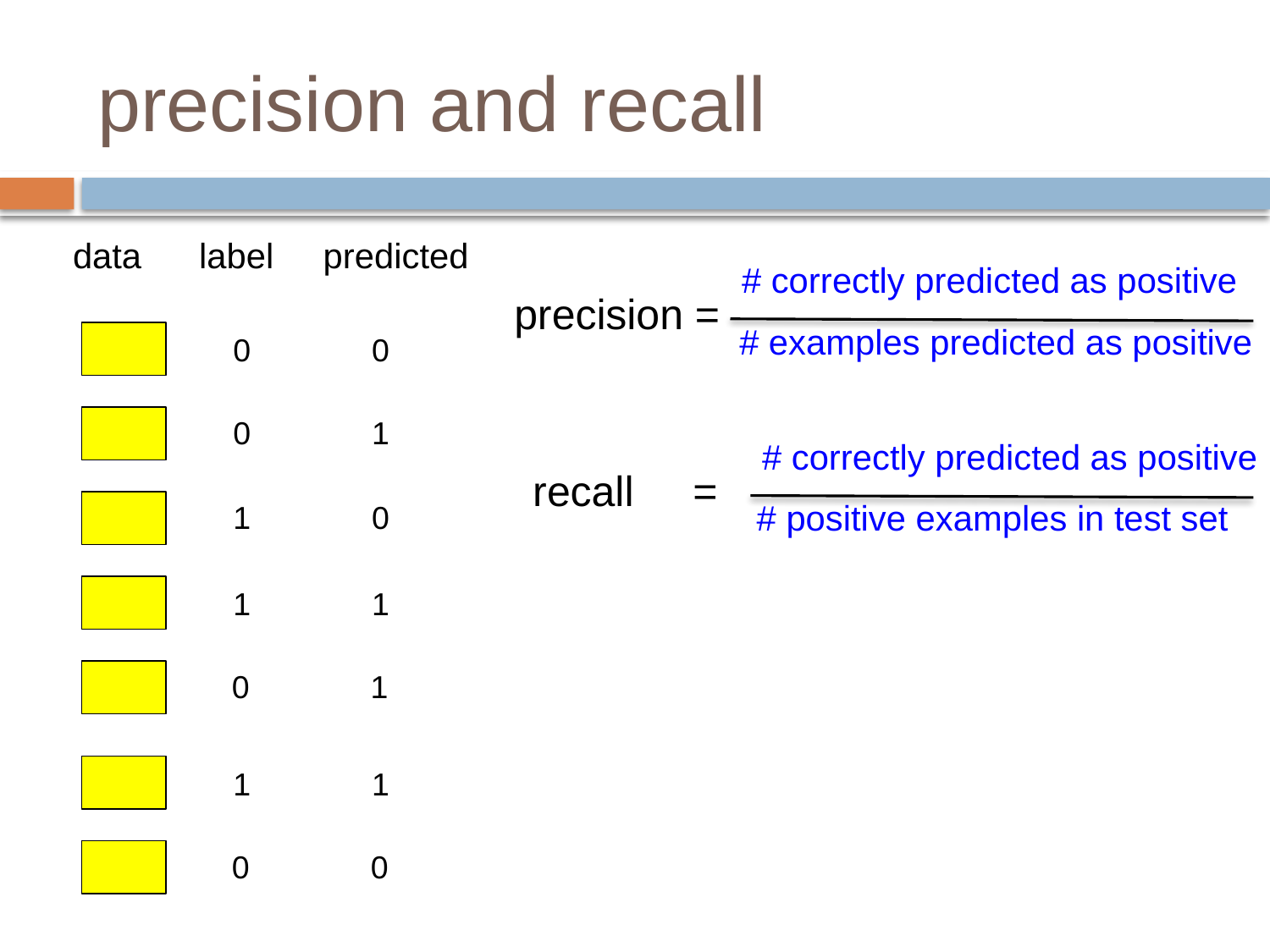

# precision and recall
data
label
predicted
# correctly predicted as positive
precision =
# examples predicted as positive

0
0

0
1
# correctly predicted as positive
recall     =
# positive examples in test set

1
0

1
1

0
1

1
1

0
0